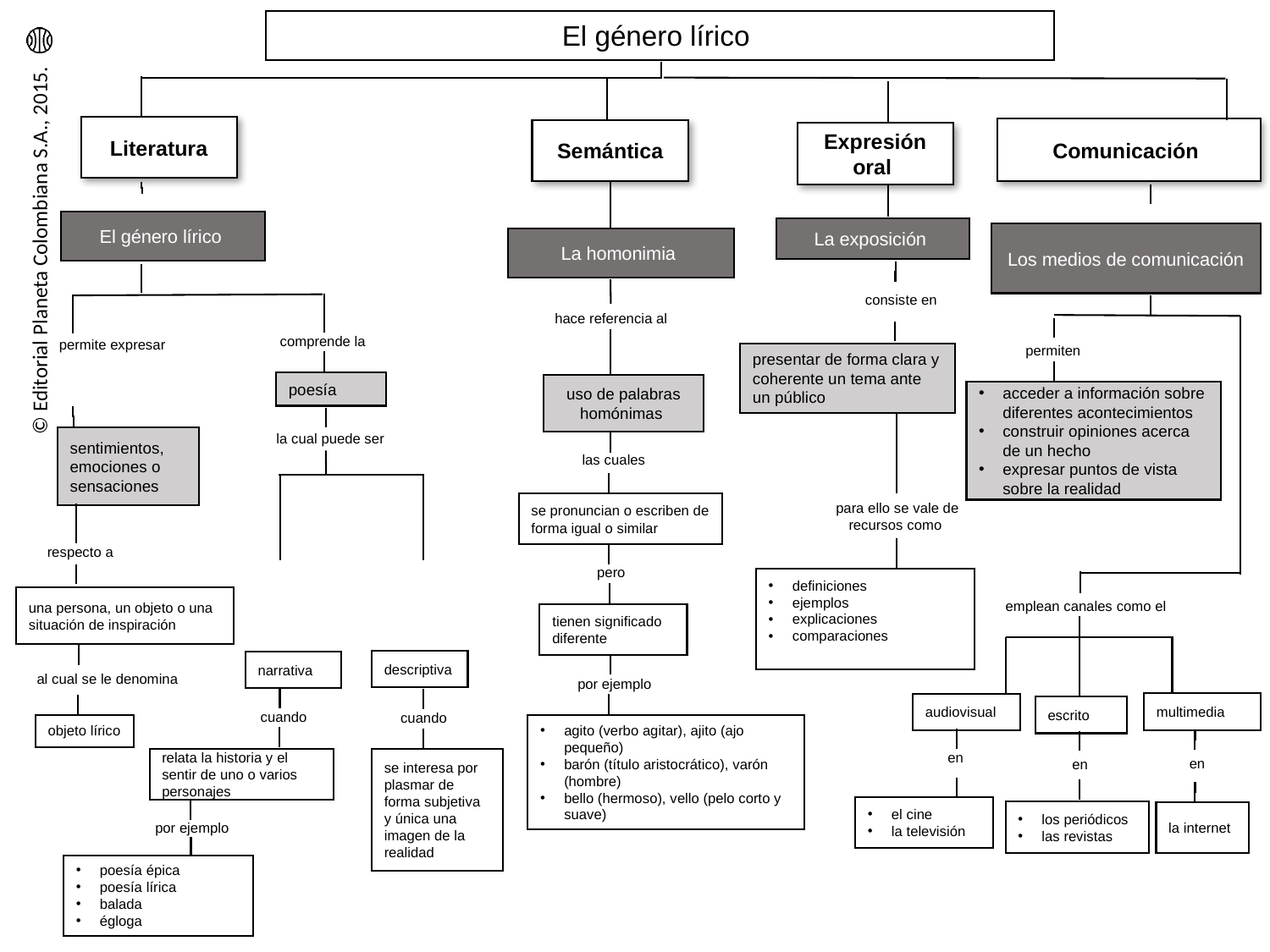

El género lírico
Literatura
Comunicación
Semántica
Expresión oral
El género lírico
La exposición
Los medios de comunicación
La homonimia
consiste en
     hace referencia al
comprende la
permite expresar
permiten
presentar de forma clara y coherente un tema ante un público
poesía
uso de palabras homónimas

acceder a información sobre diferentes acontecimientos
construir opiniones acerca de un hecho
expresar puntos de vista sobre la realidad

la cual puede ser
sentimientos,
emociones o sensaciones
las cuales

para ello se vale de recursos como
se pronuncian o escriben de forma igual o similar
 respecto a

 pero
definiciones
ejemplos
explicaciones
comparaciones

una persona, un objeto o una situación de inspiración
 emplean canales como el
tienen significado diferente
descriptiva
narrativa
 al cual se le denomina
 por ejemplo
multimedia
audiovisual
escrito

 cuando
 cuando

agito (verbo agitar), ajito (ajo pequeño)
barón (título aristocrático), varón (hombre)
bello (hermoso), vello (pelo corto y suave)

objeto lírico

 en
 en
 en
se interesa por plasmar de forma subjetiva y única una imagen de la realidad
relata la historia y el sentir de uno o varios personajes
el cine
la televisión
los periódicos
las revistas
la internet
 por ejemplo

poesía épica
poesía lírica
balada
égloga